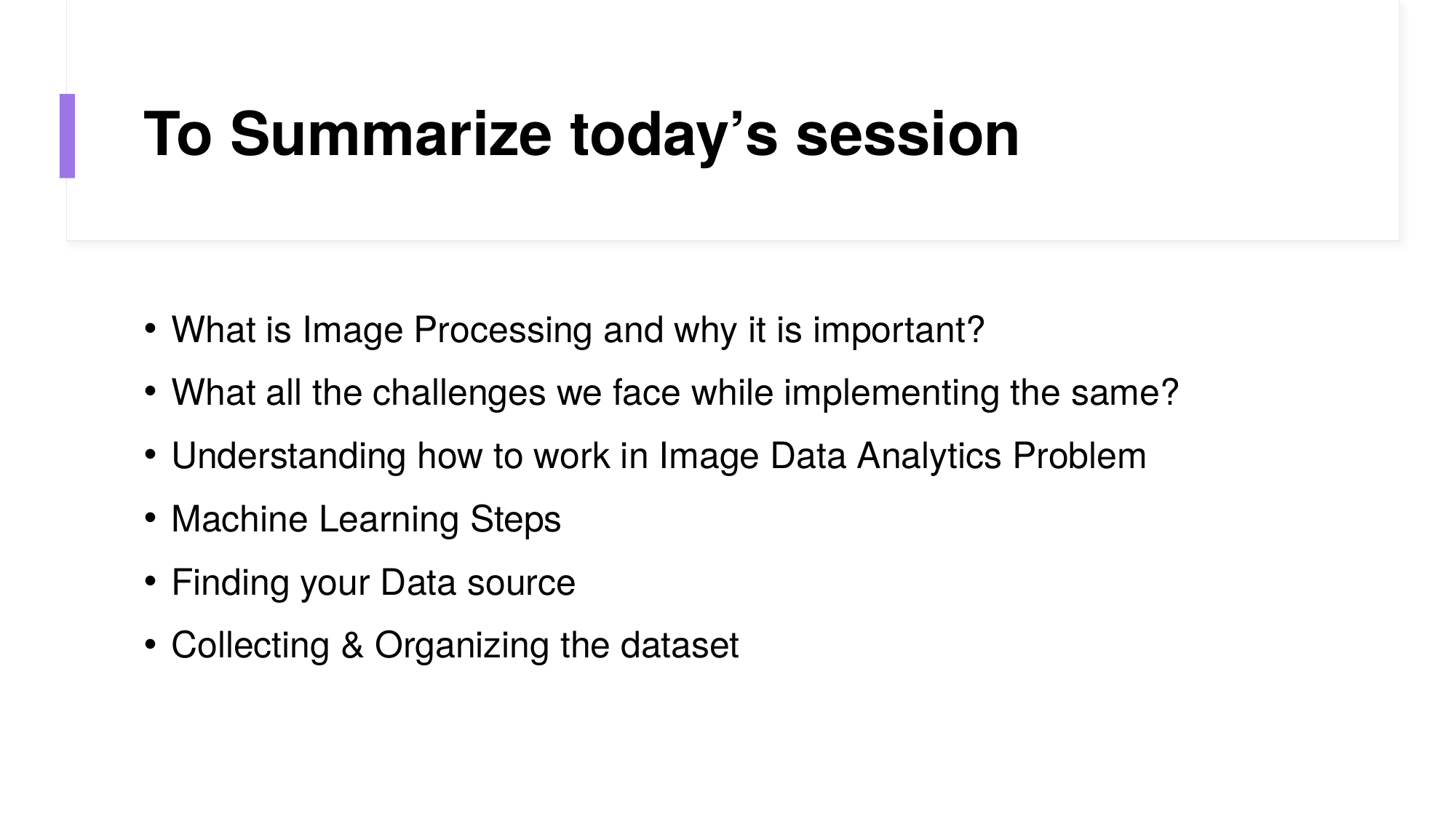

# To Summarize today’s session
What is Image Processing and why it is important?
What all the challenges we face while implementing the same?
Understanding how to work in Image Data Analytics Problem
Machine Learning Steps
Finding your Data source
Collecting & Organizing the dataset